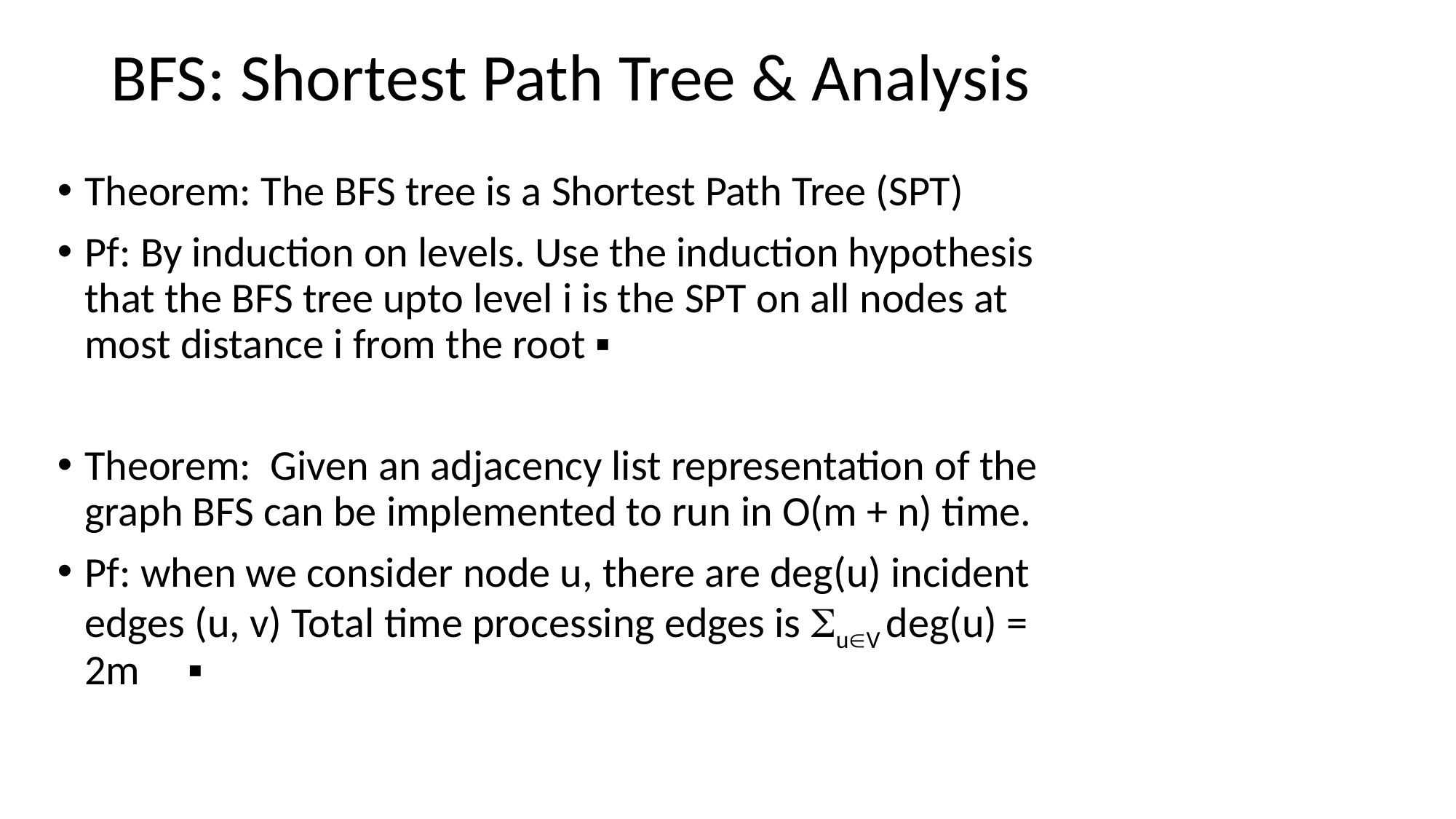

# BFS: Shortest Path Tree & Analysis
Theorem: The BFS tree is a Shortest Path Tree (SPT)
Pf: By induction on levels. Use the induction hypothesis that the BFS tree upto level i is the SPT on all nodes at most distance i from the root ▪

Theorem:  Given an adjacency list representation of the graph BFS can be implemented to run in O(m + n) time.
Pf: when we consider node u, there are deg(u) incident edges (u, v) Total time processing edges is Σu∈V deg(u) = 2m     ▪